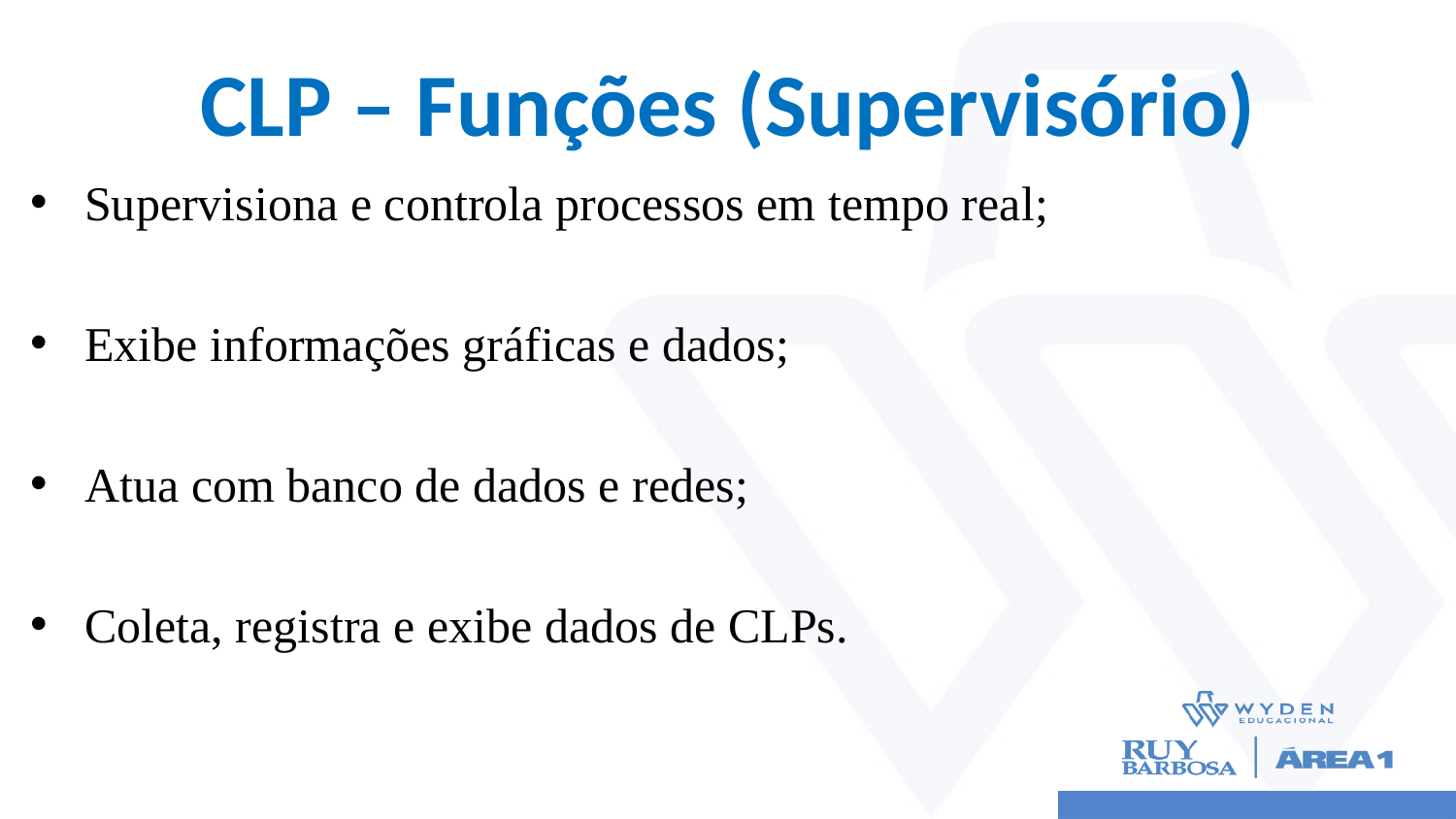

# CLP – Funções (Supervisório)
Supervisiona e controla processos em tempo real;

Exibe informações gráficas e dados;

Atua com banco de dados e redes;

Coleta, registra e exibe dados de CLPs.